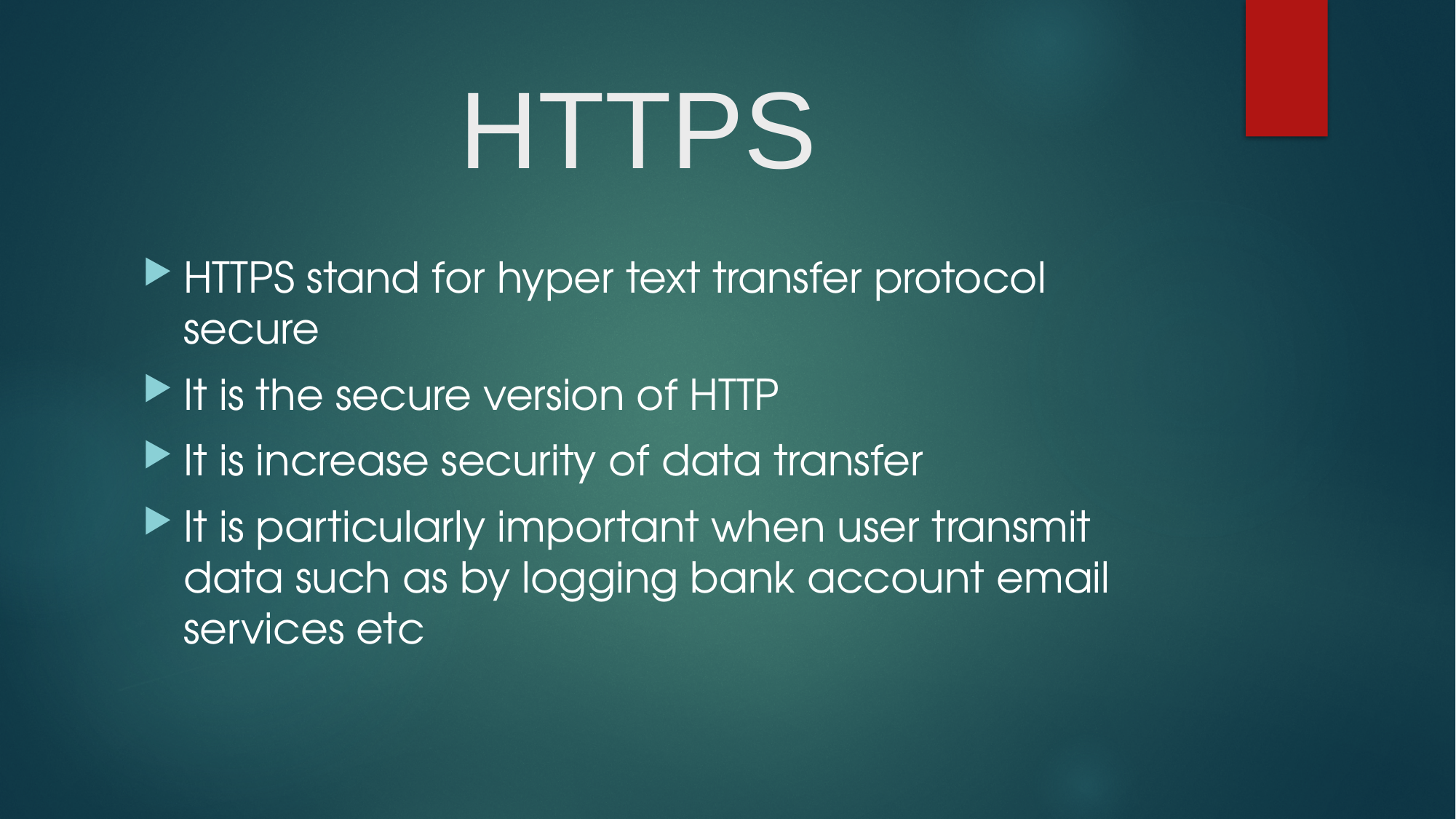

# HTTPS
HTTPS stand for hyper text transfer protocol secure
It is the secure version of HTTP
It is increase security of data transfer
It is particularly important when user transmit data such as by logging bank account email  services etc